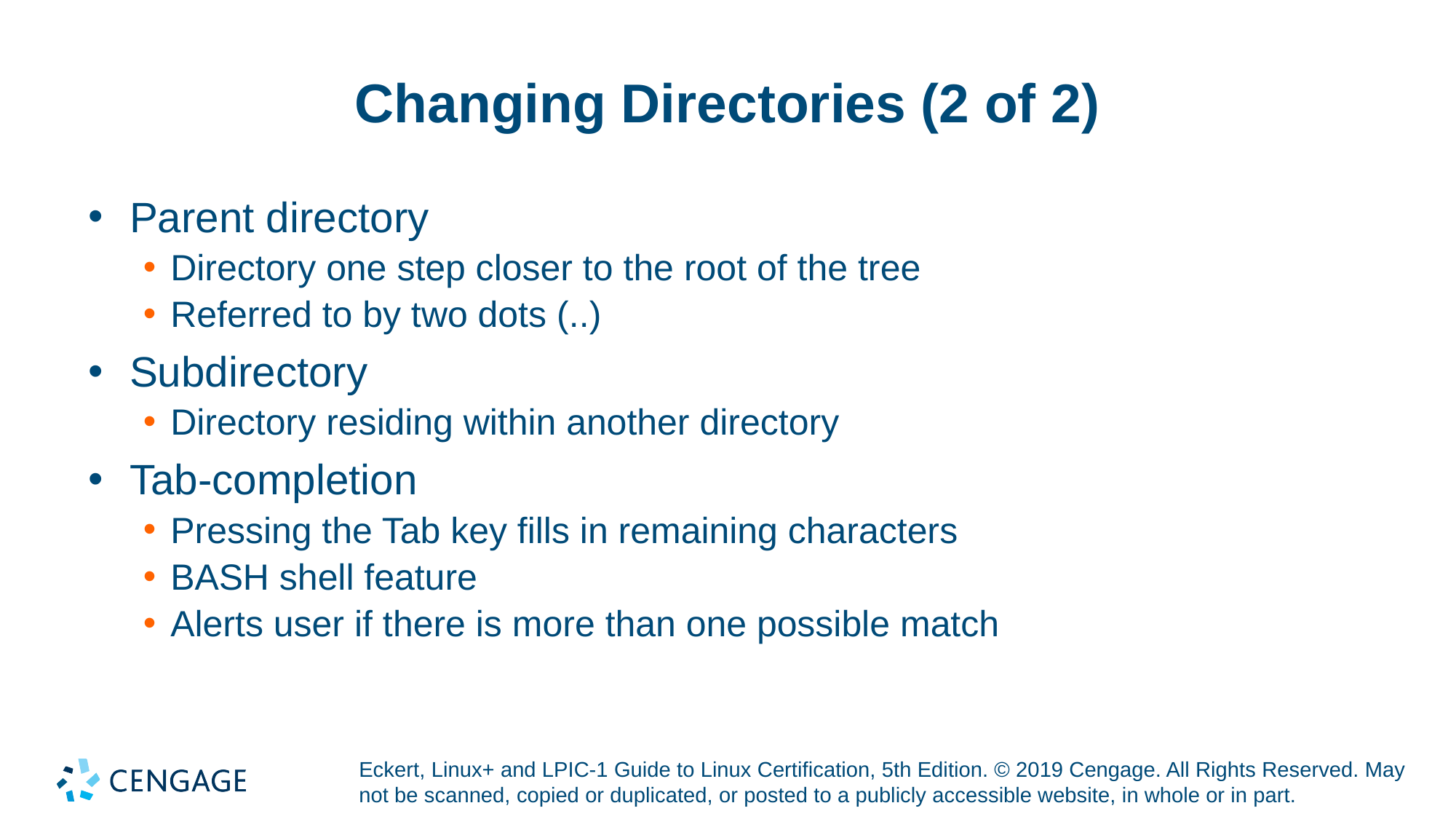

# Changing Directories (2 of 2)
Parent directory
Directory one step closer to the root of the tree
Referred to by two dots (..)
Subdirectory
Directory residing within another directory
Tab-completion
Pressing the Tab key fills in remaining characters
BASH shell feature
Alerts user if there is more than one possible match